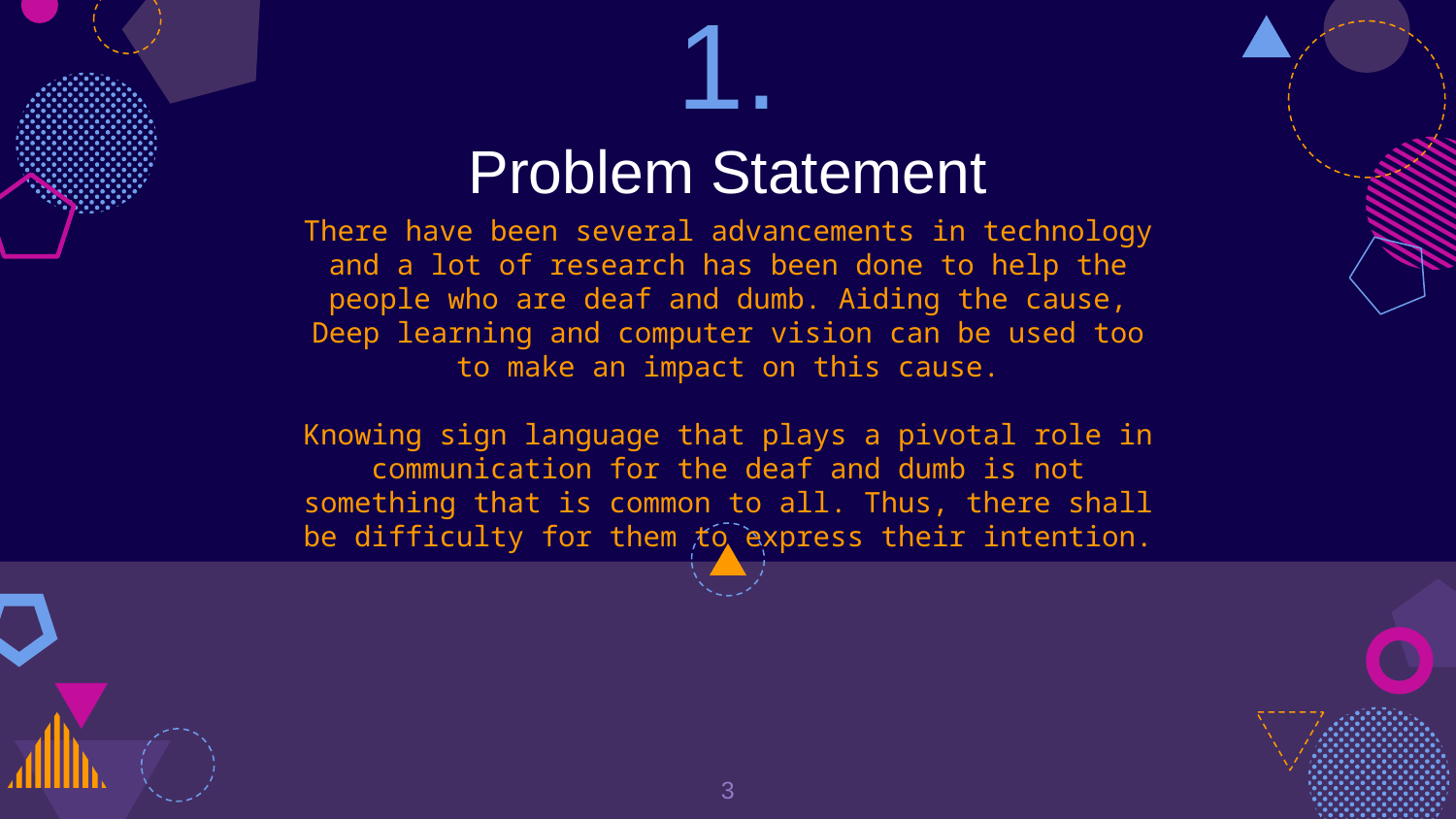

# 1.
Problem Statement
There have been several advancements in technology and a lot of research has been done to help the people who are deaf and dumb. Aiding the cause, Deep learning and computer vision can be used too to make an impact on this cause.

Knowing sign language that plays a pivotal role in communication for the deaf and dumb is not something that is common to all. Thus, there shall be difficulty for them to express their intention.
3